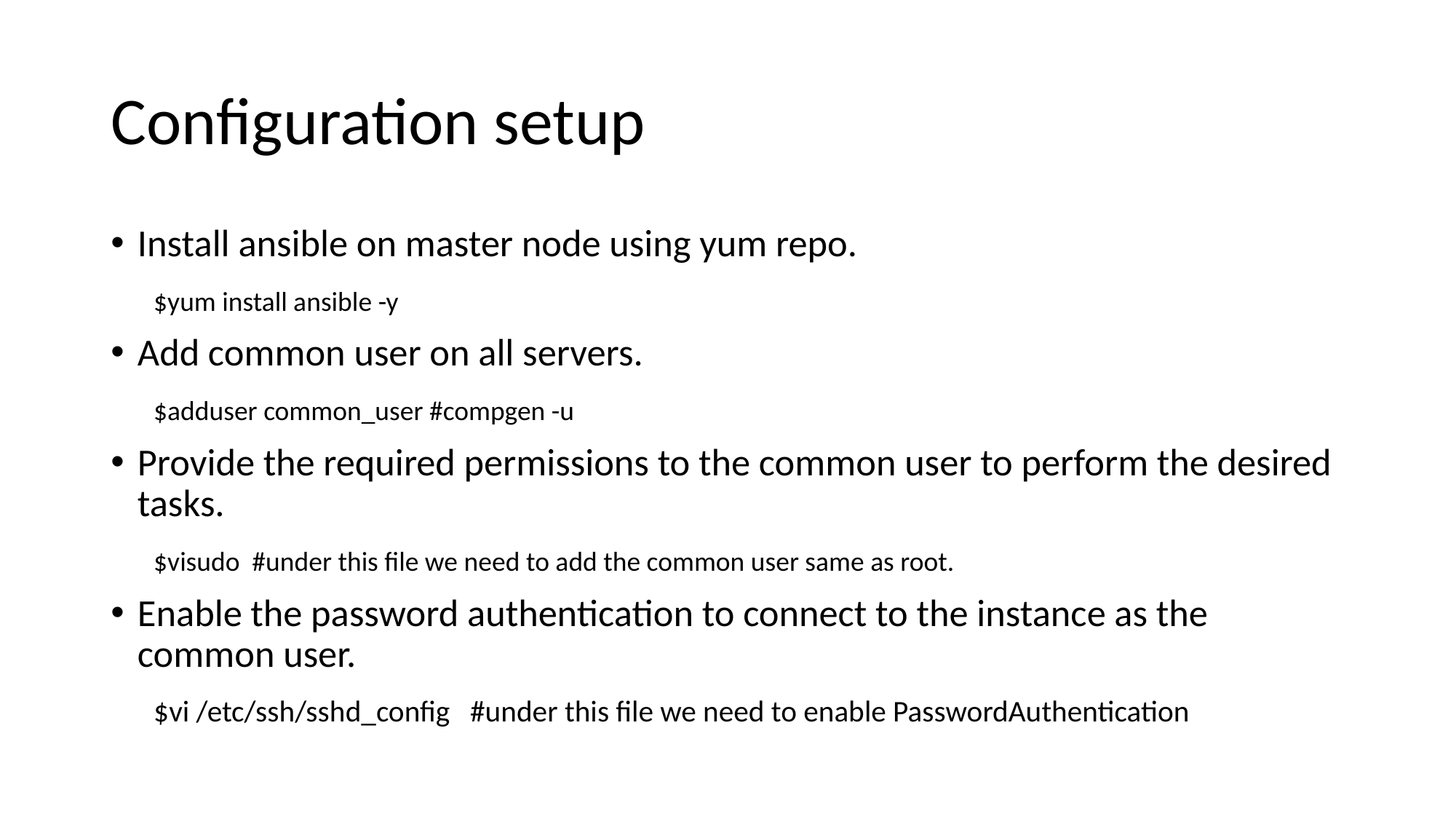

# Configuration setup
Install ansible on master node using yum repo.
     $yum install ansible -y
Add common user on all servers.
     $adduser common_user #compgen -u
Provide the required permissions to the common user to perform the desired tasks.
     $visudo  #under this file we need to add the common user same as root.
Enable the password authentication to connect to the instance as the common user.
     $vi /etc/ssh/sshd_config   #under this file we need to enable PasswordAuthentication